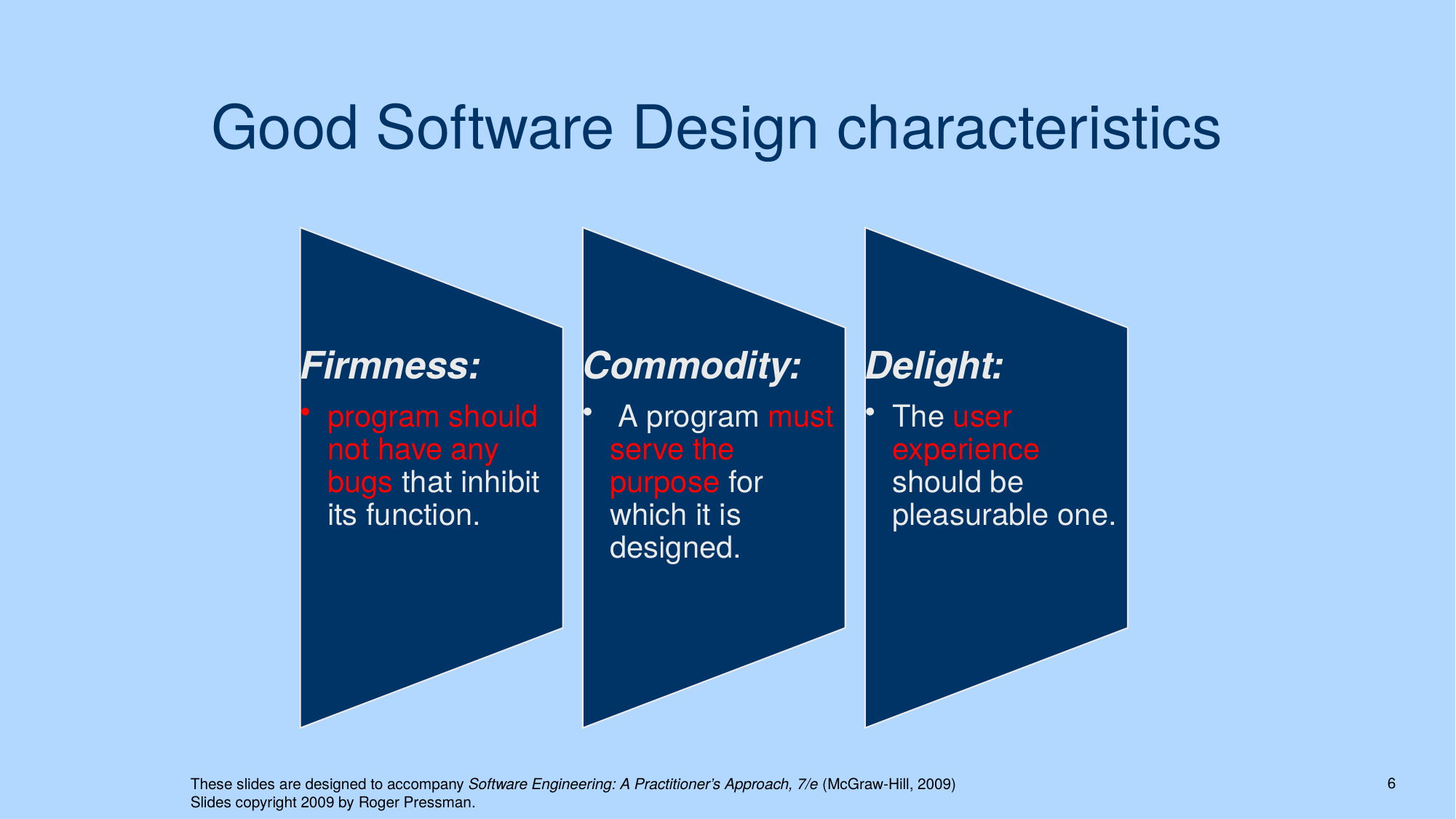

# Good Software Design characteristics
Firmness:
program should not have any bugs that inhibit its function.
Commodity:
 A program must serve the purpose for which it is designed.
Delight:
The user experience should be pleasurable one.
6
These slides are designed to accompany Software Engineering: A Practitioner’s Approach, 7/e (McGraw-Hill, 2009) Slides copyright 2009 by Roger Pressman.